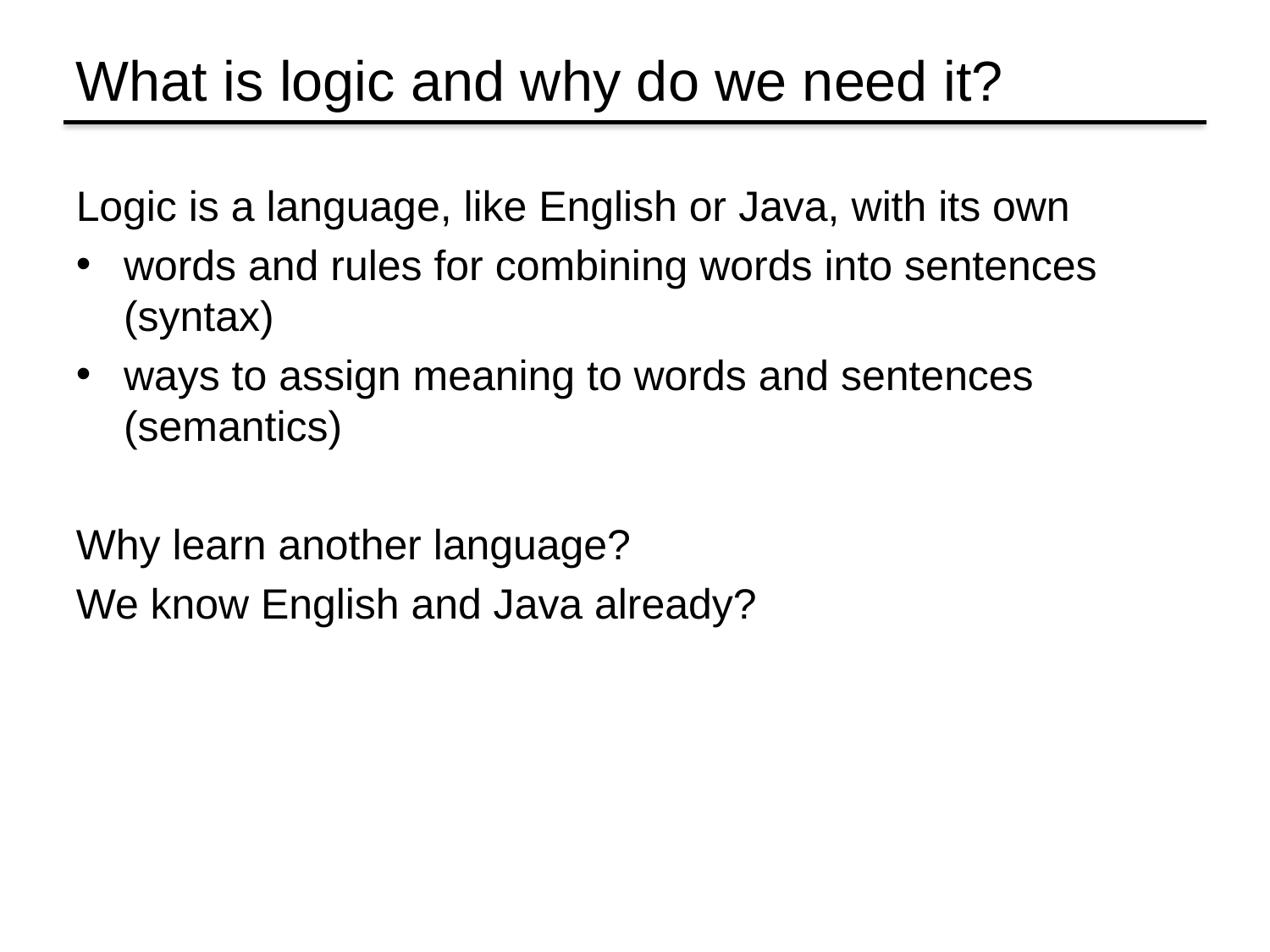

# What is logic and why do we need it?
Logic is a language, like English or Java, with its own
words and rules for combining words into sentences (syntax)
ways to assign meaning to words and sentences (semantics)

Why learn another language?
We know English and Java already?